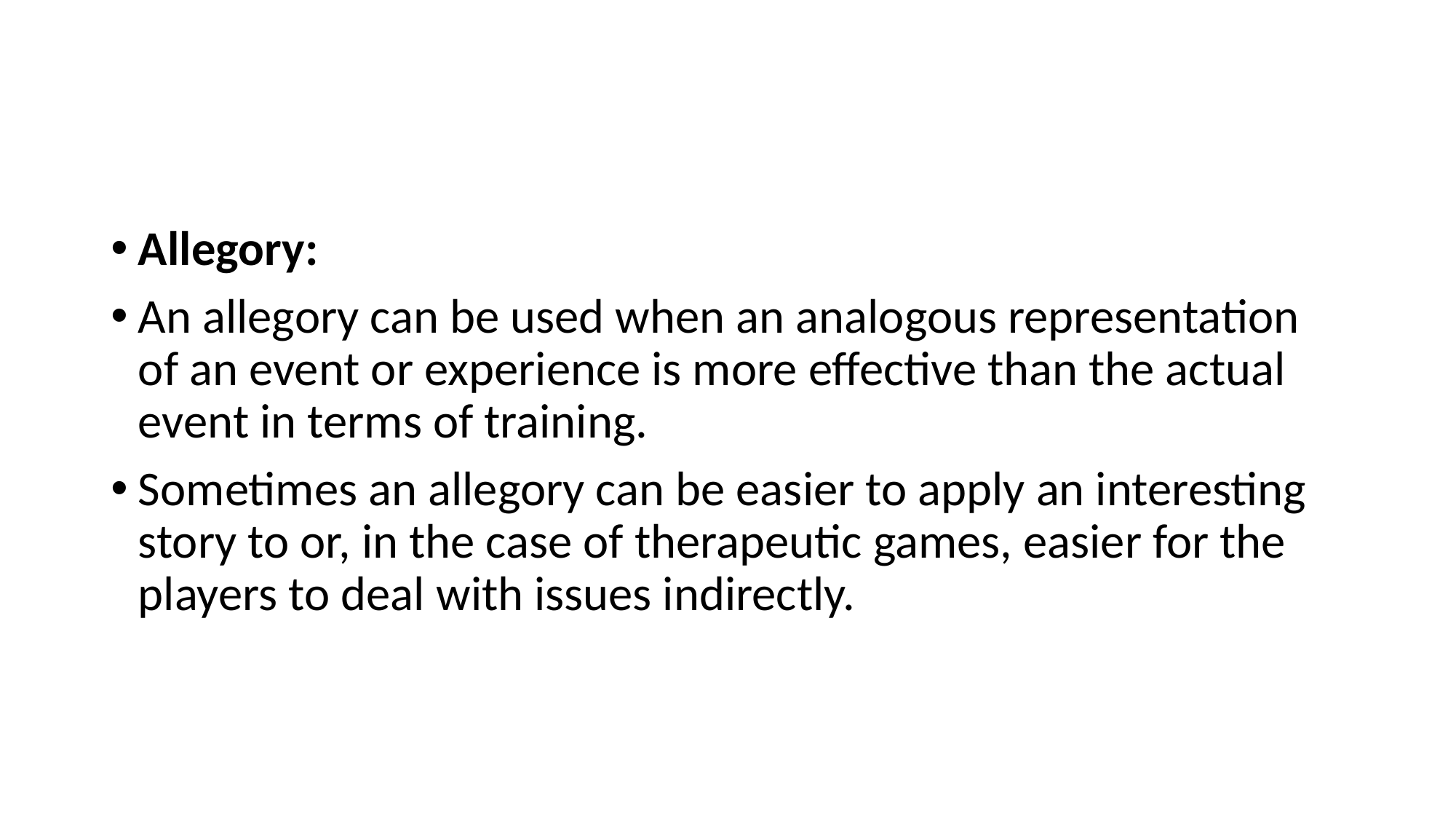

#
Allegory:
An allegory can be used when an analogous representation of an event or experience is more effective than the actual event in terms of training.
Sometimes an allegory can be easier to apply an interesting story to or, in the case of therapeutic games, easier for the players to deal with issues indirectly.